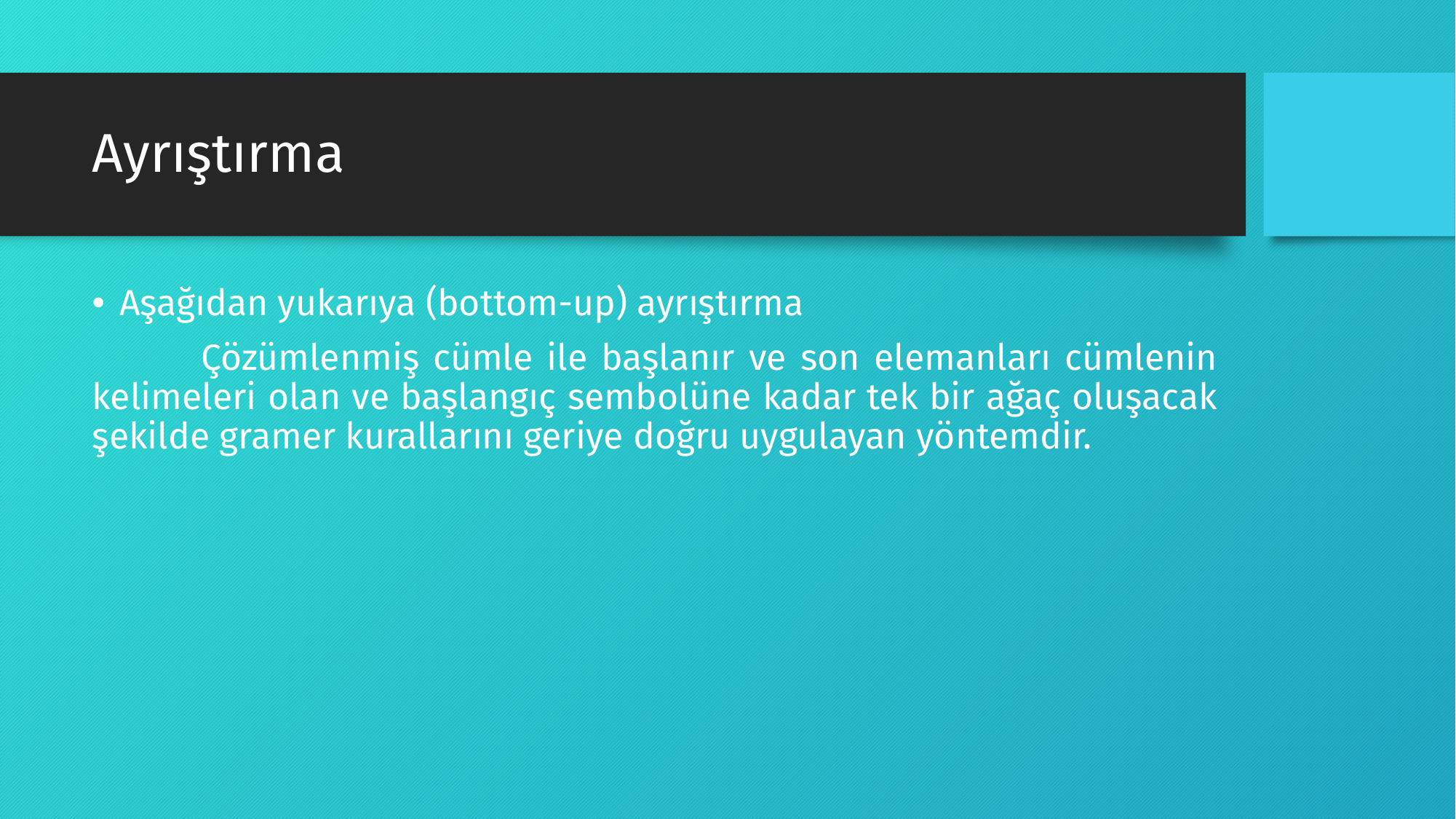

# Ayrıştırma
Aşağıdan yukarıya (bottom-up) ayrıştırma
	Çözümlenmiş cümle ile başlanır ve son elemanları cümlenin kelimeleri olan ve başlangıç sembolüne kadar tek bir ağaç oluşacak şekilde gramer kurallarını geriye doğru uygulayan yöntemdir.